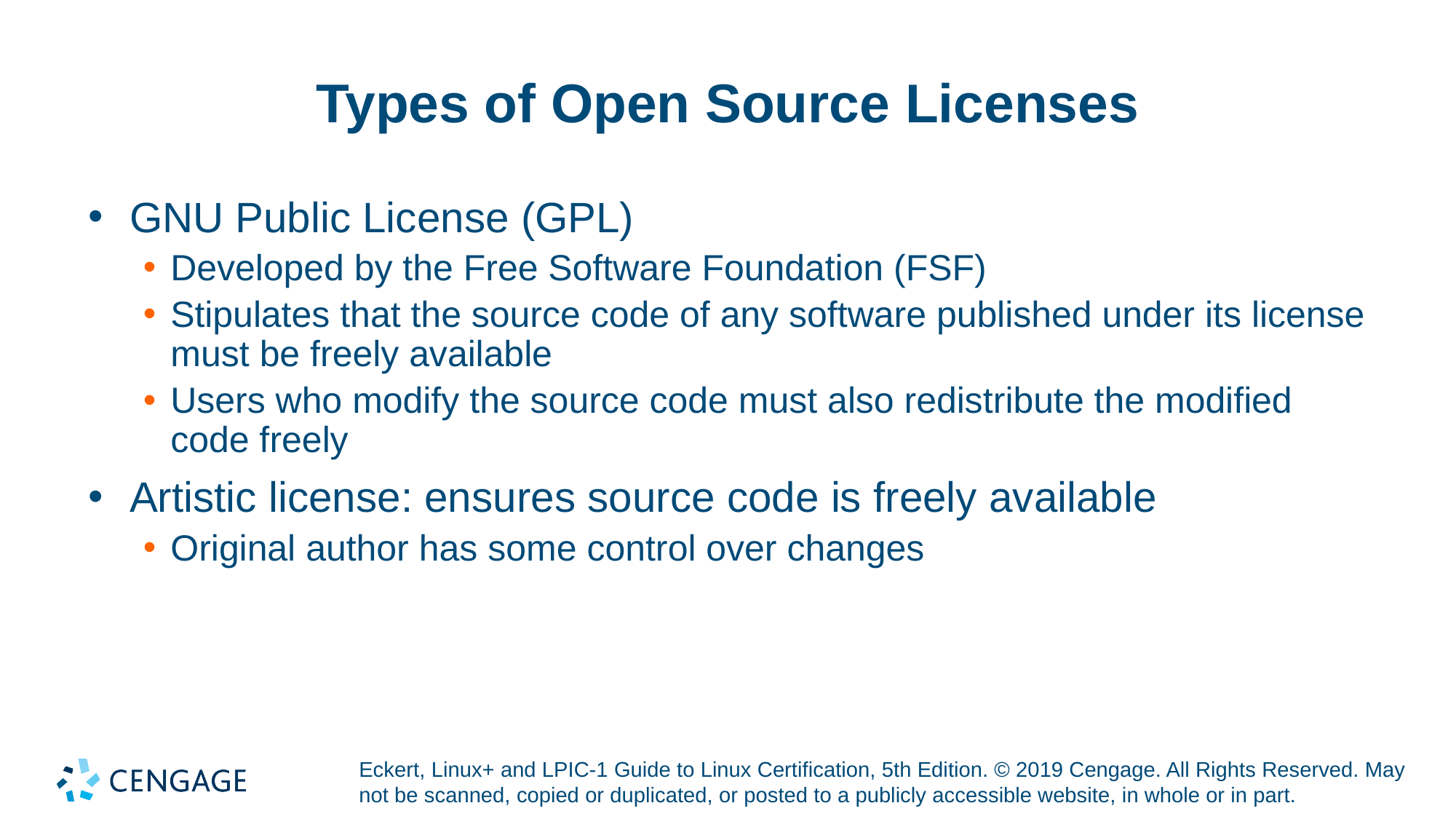

# Types of Open Source Licenses
GNU Public License (GPL)
Developed by the Free Software Foundation (FSF)
Stipulates that the source code of any software published under its license must be freely available
Users who modify the source code must also redistribute the modified code freely
Artistic license: ensures source code is freely available
Original author has some control over changes